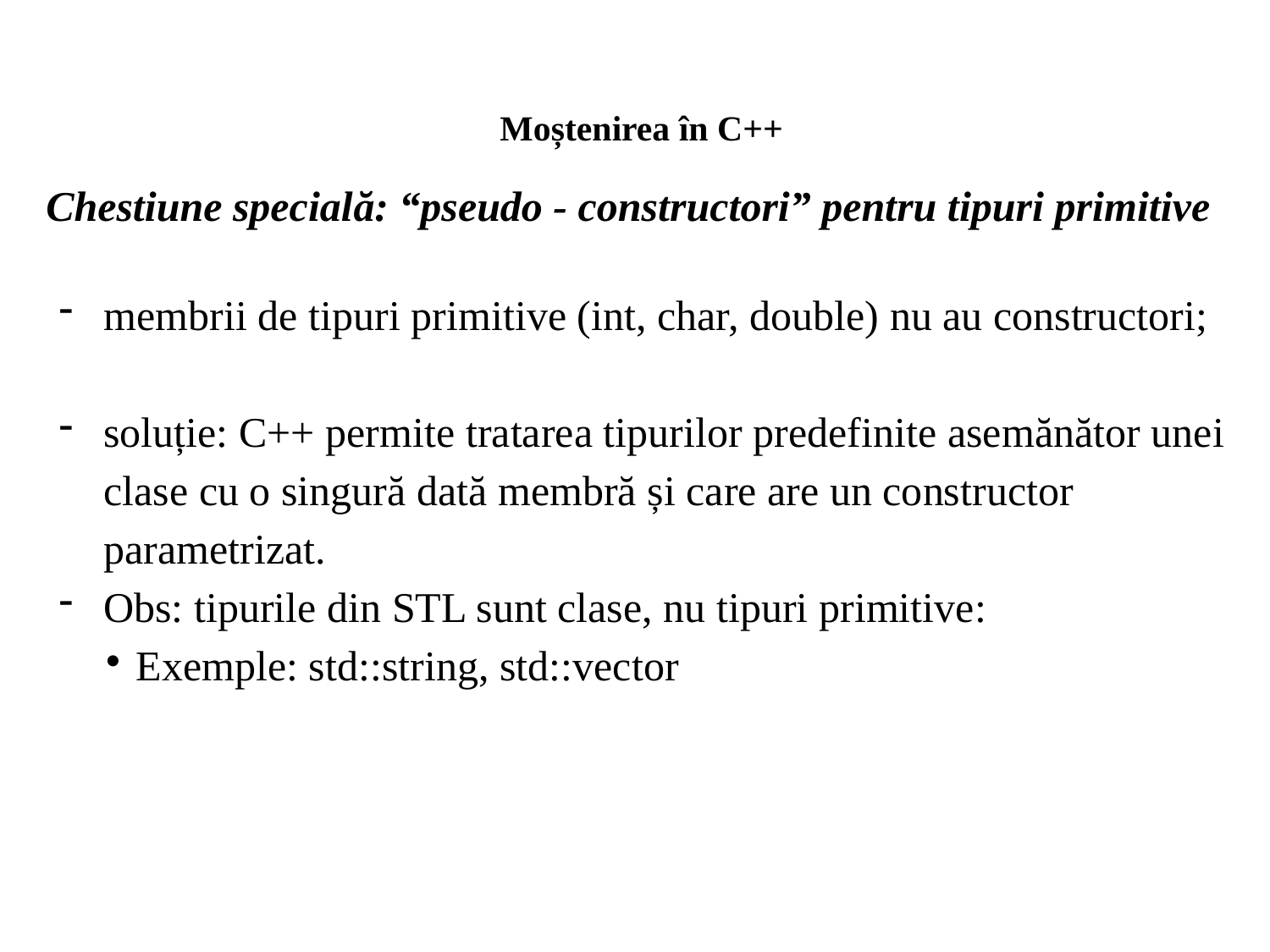

Moștenirea în C++
Chestiune specială: “pseudo - constructori” pentru tipuri primitive

membrii de tipuri primitive (int, char, double) nu au constructori;

soluție: C++ permite tratarea tipurilor predefinite asemănător unei clase cu o singură dată membră și care are un constructor parametrizat.
Obs: tipurile din STL sunt clase, nu tipuri primitive:
Exemple: std::string, std::vector